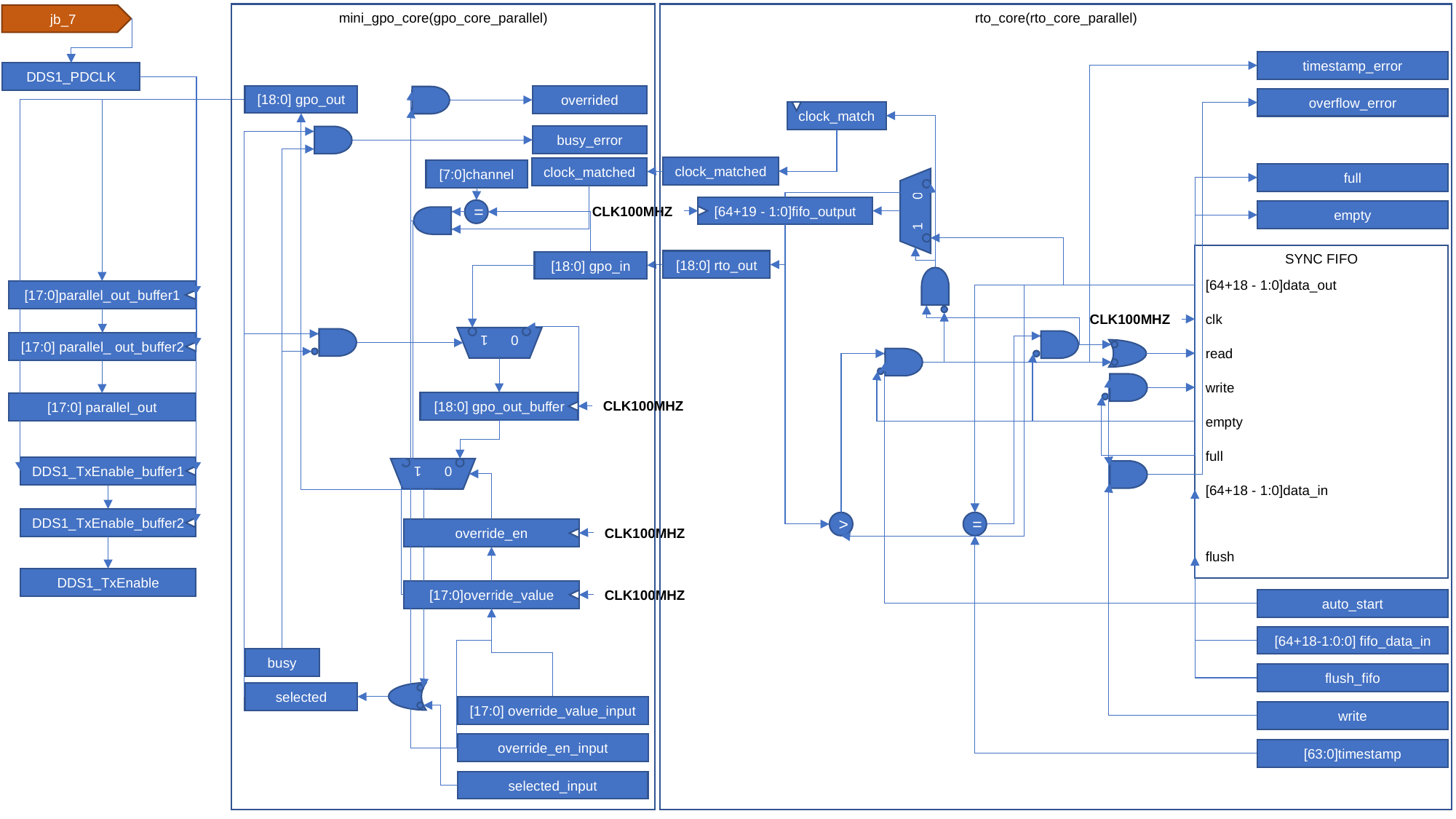

mini_gpo_core(gpo_core_parallel)
rto_core(rto_core_parallel)
jb_7
timestamp_error
DDS1_PDCLK
[18:0] gpo_out
overrided

overflow_error

clock_match
busy_error

clock_matched
clock_matched
[7:0]channel
full
1      0

[64+19 - 1:0]fifo_output

CLK100MHZ
=
empty

SYNC FIFO
[64+18 - 1:0]data_out
clk
read
write
empty
full
[64+18 - 1:0]data_in
flush
[18:0] rto_out
[18:0] gpo_in

[17:0]parallel_out_buffer1

CLK100MHZ
0      1

[17:0] parallel_ out_buffer2

CLK100MHZ
[18:0] gpo_out_buffer

[17:0] parallel_out
DDS1_TxEnable_buffer1

0      1

DDS1_TxEnable_buffer2

>
=
CLK100MHZ
override_en

DDS1_TxEnable
[17:0]override_value

CLK100MHZ
auto_start
[64+18-1:0:0] fifo_data_in
busy
flush_fifo

selected
[17:0] override_value_input
write
override_en_input
[63:0]timestamp
selected_input